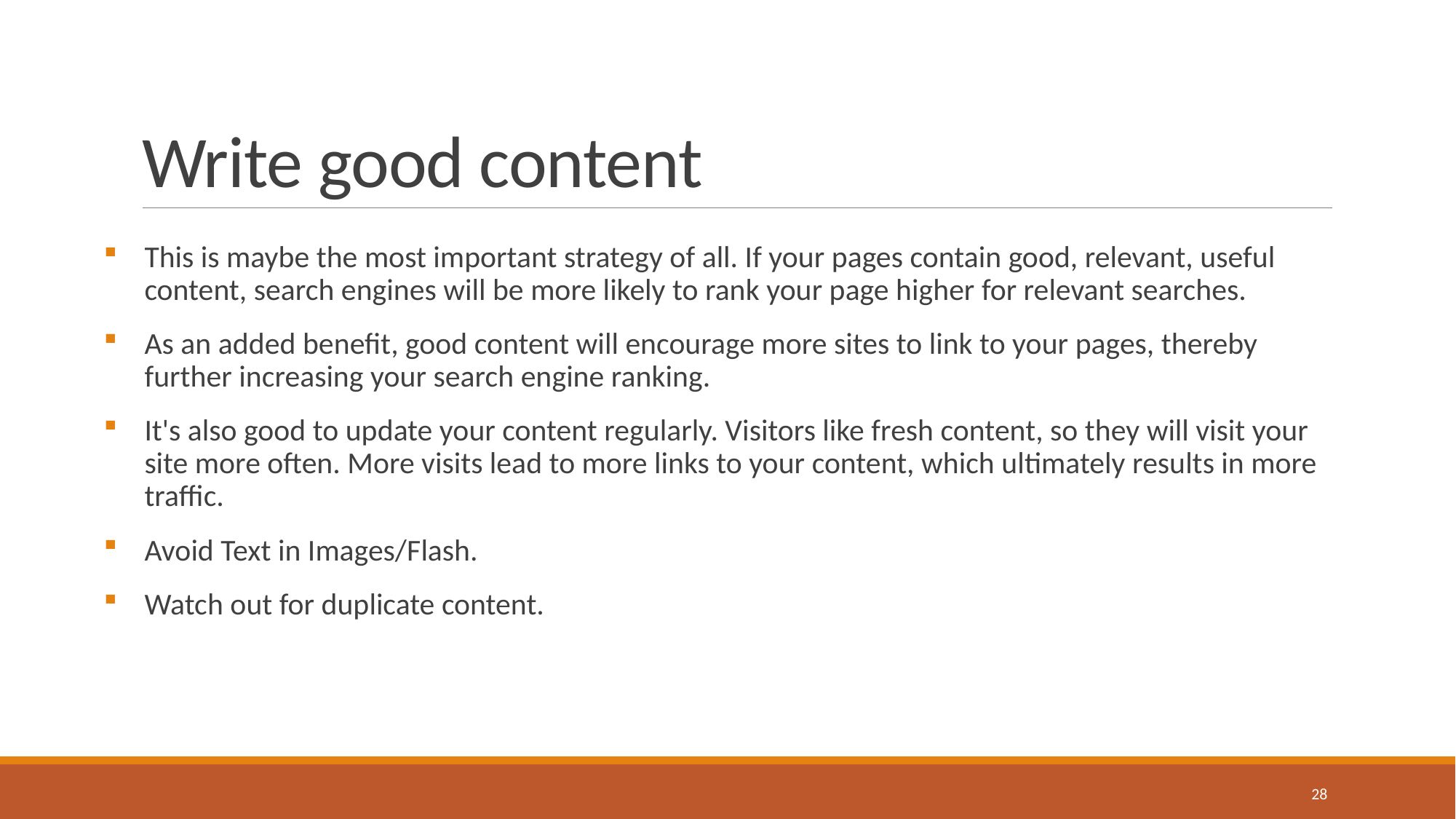

# Write good content
This is maybe the most important strategy of all. If your pages contain good, relevant, useful content, search engines will be more likely to rank your page higher for relevant searches.
As an added benefit, good content will encourage more sites to link to your pages, thereby further increasing your search engine ranking.
It's also good to update your content regularly. Visitors like fresh content, so they will visit your site more often. More visits lead to more links to your content, which ultimately results in more traffic.
Avoid Text in Images/Flash.
Watch out for duplicate content.

28